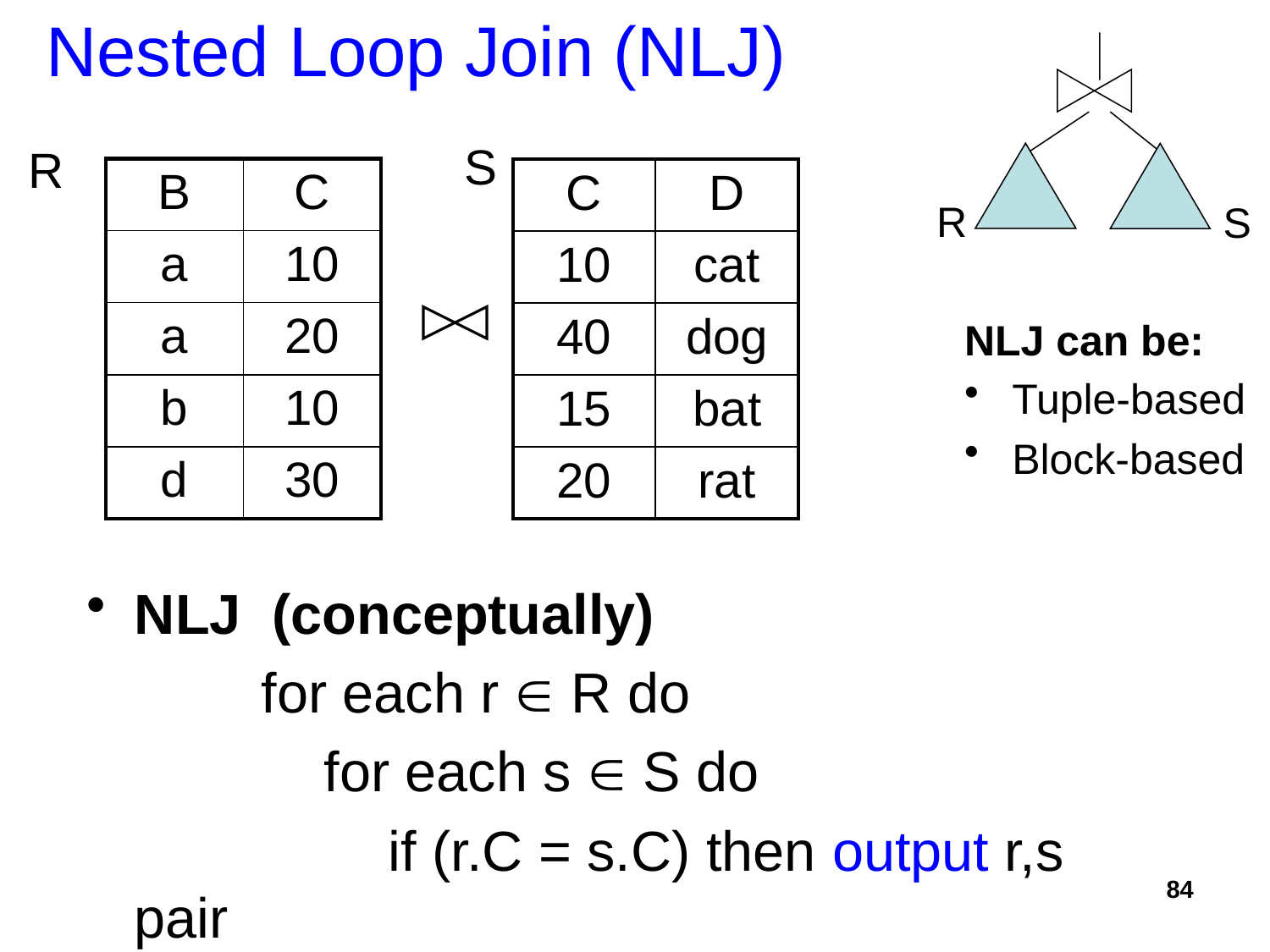

Nested Loop Join (NLJ)

S
R

| B | C |
| --- | --- |
| a | 10 |
| a | 20 |
| b | 10 |
| d | 30 |
| C | D |
| --- | --- |
| 10 | cat |
| 40 | dog |
| 15 | bat |
| 20 | rat |
R
S

NLJ can be:
Tuple-based
Block-based
NLJ  (conceptually)
		for each r ∈ R do
		    for each s ∈ S do
			if (r.C = s.C) then output r,s pair
84